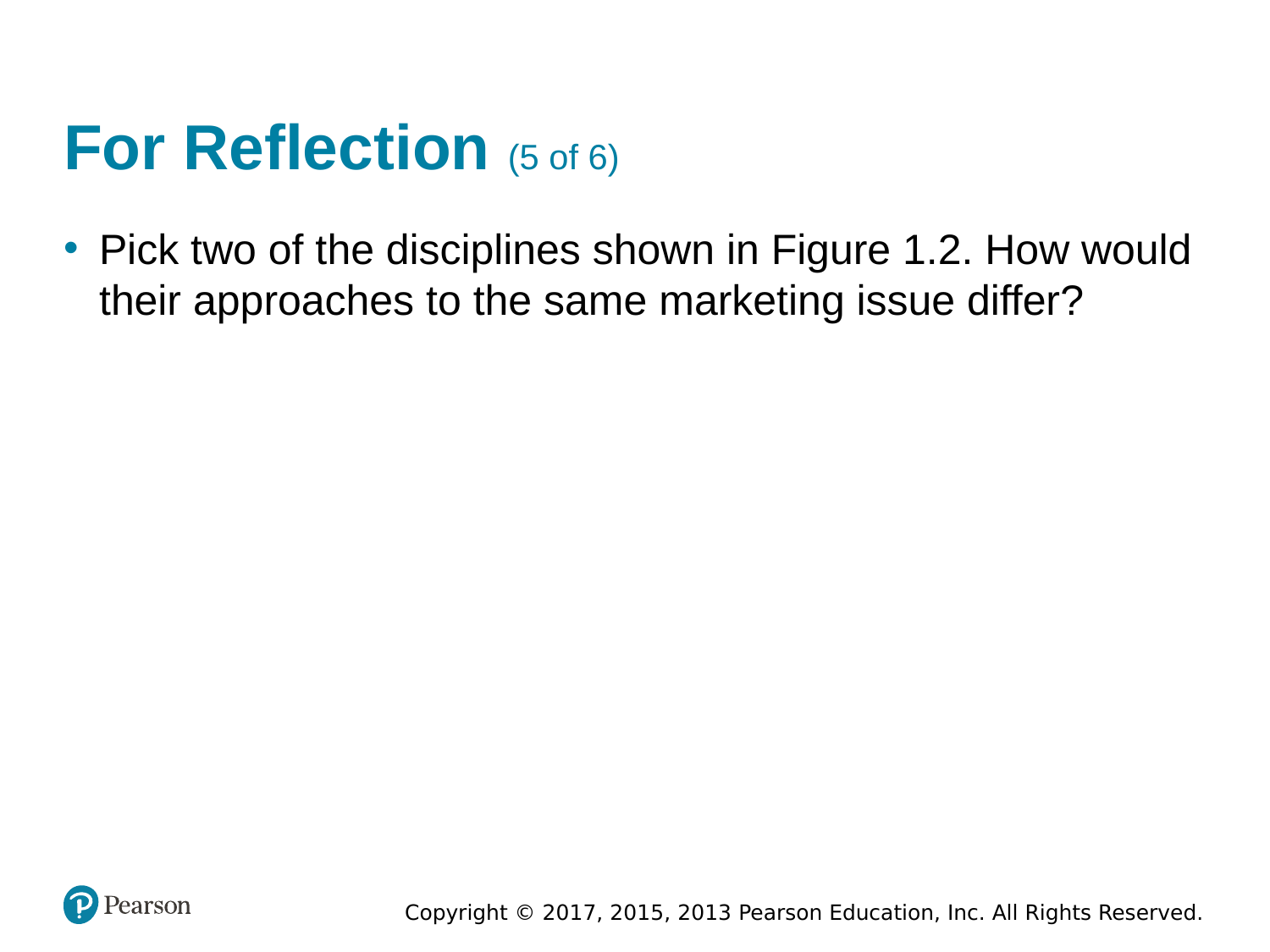

# For Reflection (5 of 6)
Pick two of the disciplines shown in Figure 1.2. How would their approaches to the same marketing issue differ?